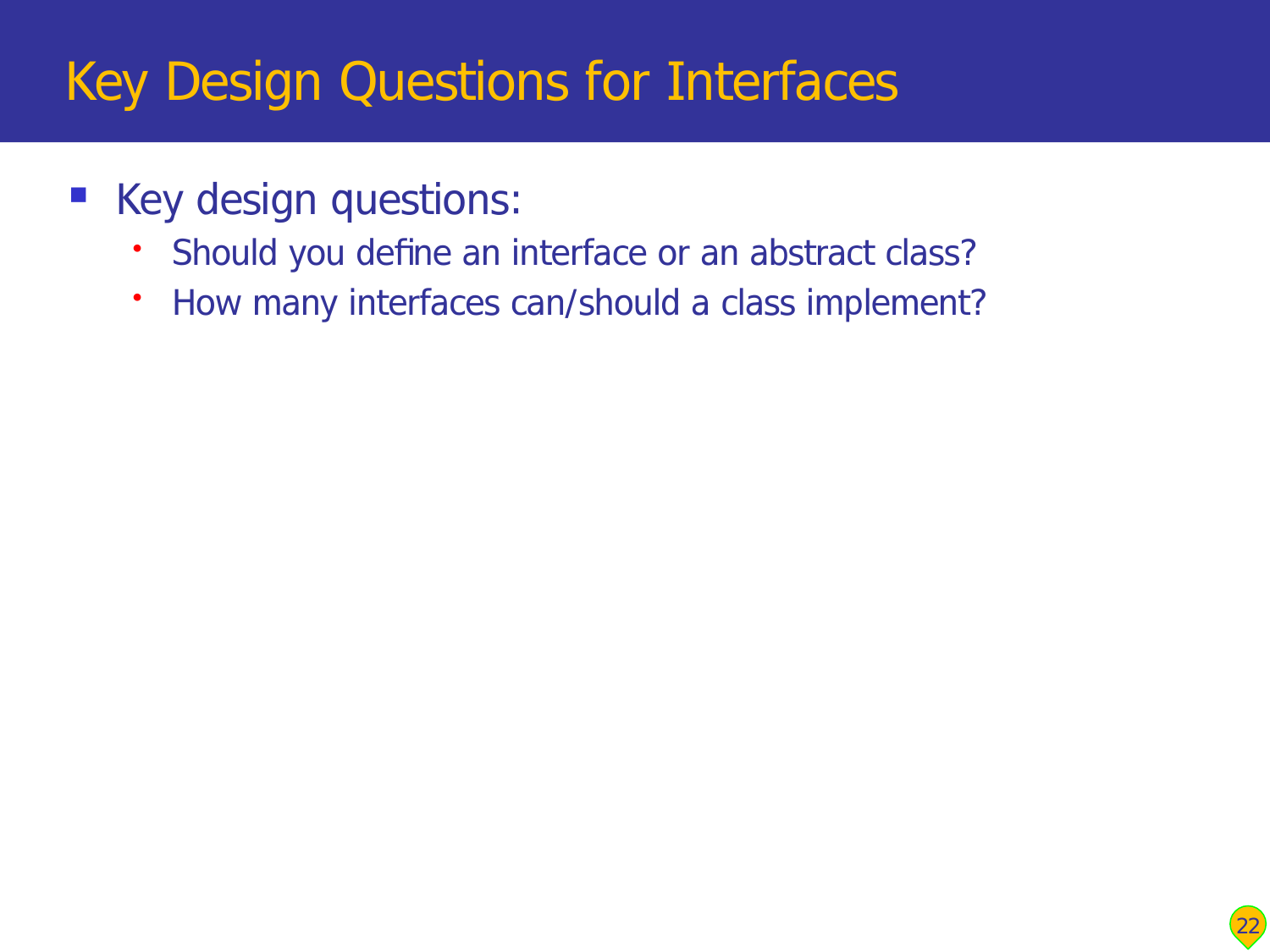

# Key Design Questions for Interfaces
Key design questions:
Should you define an interface or an abstract class?
How many interfaces can/should a class implement?

22